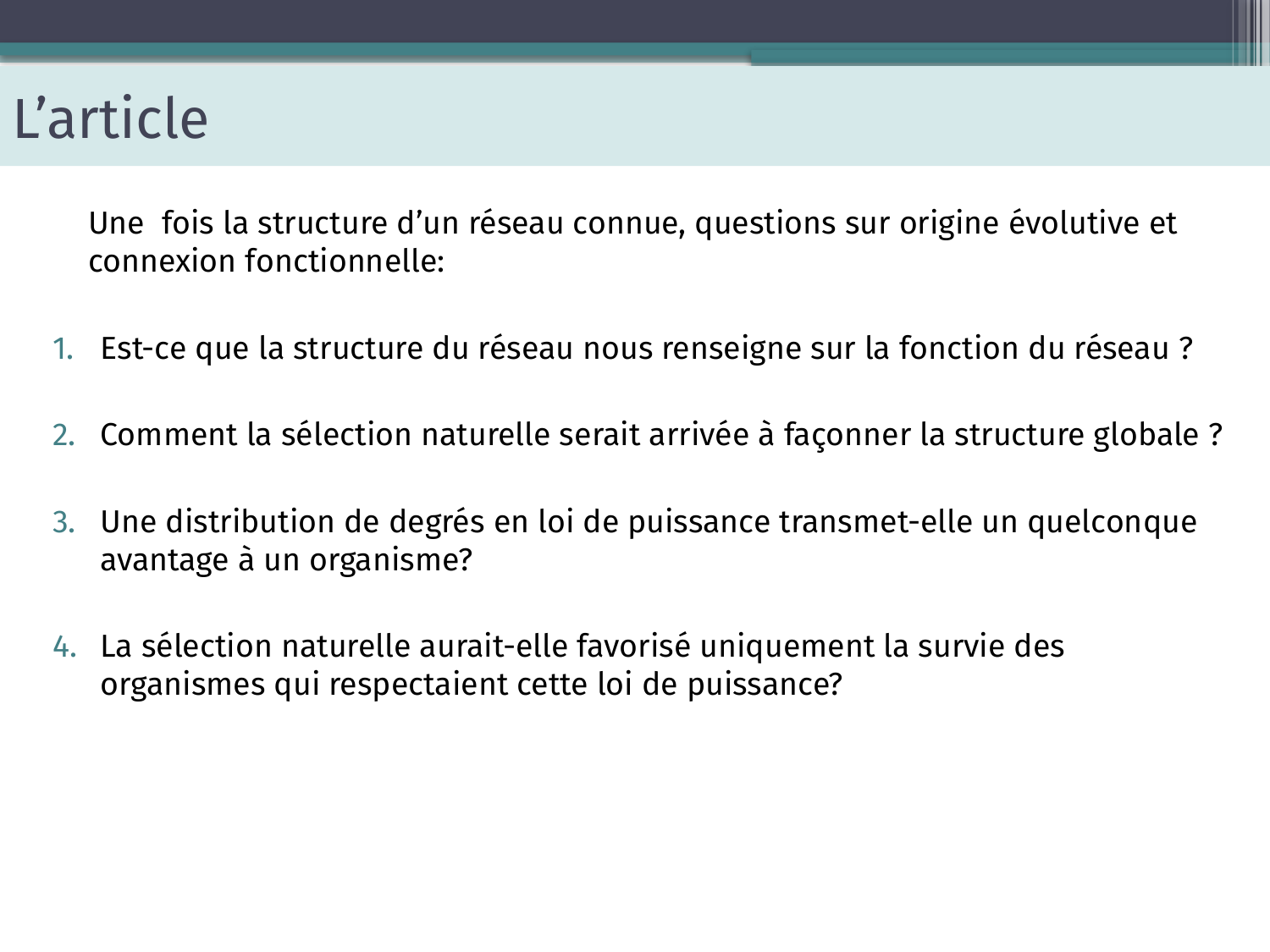

# L’article
	Une  fois la structure d’un réseau connue, questions sur origine évolutive et connexion fonctionnelle:

Est-ce que la structure du réseau nous renseigne sur la fonction du réseau ?

Comment la sélection naturelle serait arrivée à façonner la structure globale ?

Une distribution de degrés en loi de puissance transmet-elle un quelconque avantage à un organisme?

La sélection naturelle aurait-elle favorisé uniquement la survie des organismes qui respectaient cette loi de puissance?